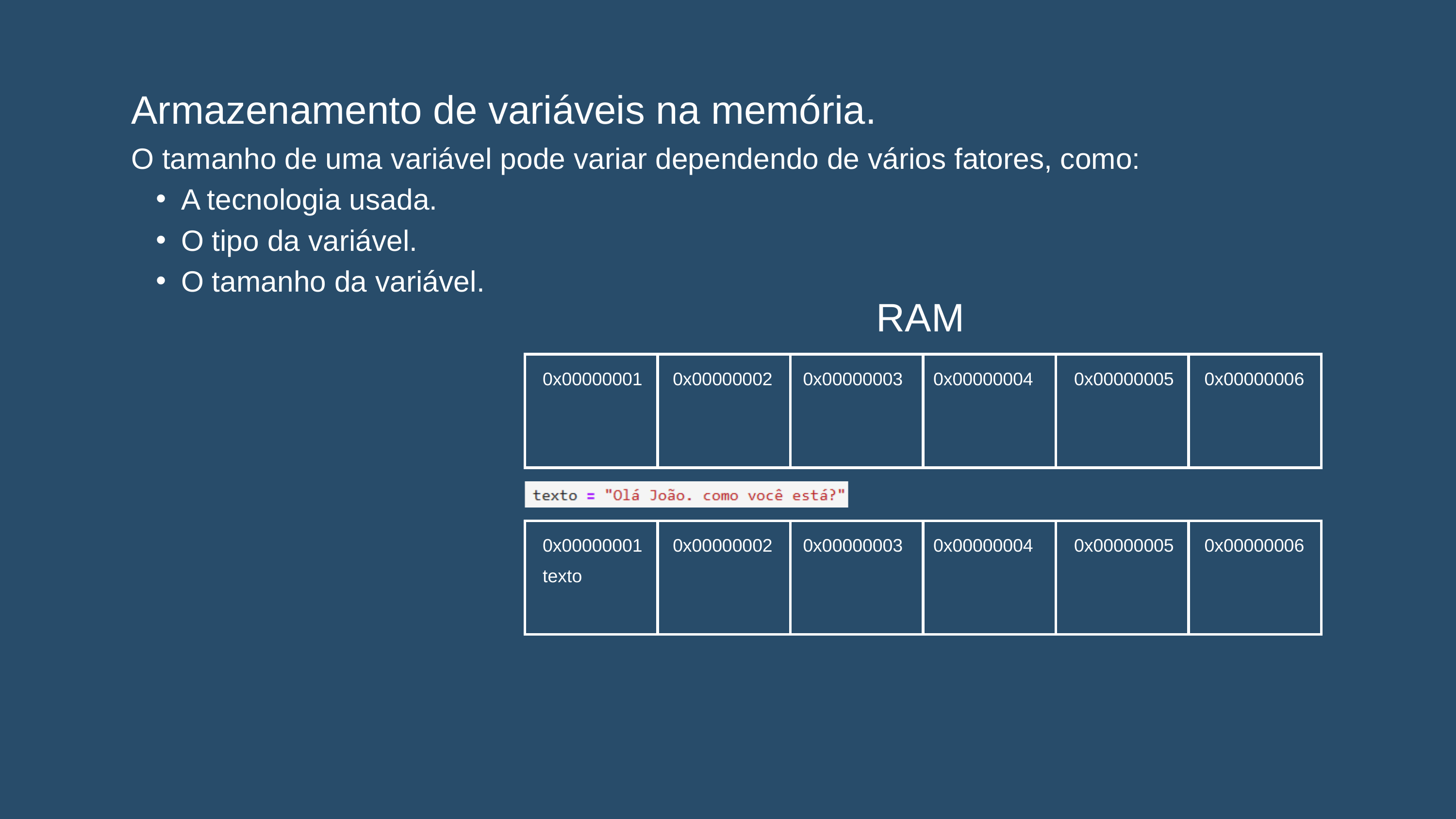

Armazenamento de variáveis na memória.
O tamanho de uma variável pode variar dependendo de vários fatores, como:
A tecnologia usada.
O tipo da variável.
O tamanho da variável.
RAM
|  |  |  |  |  |  |
| --- | --- | --- | --- | --- | --- |
0x00000001
0x00000002
0x00000003
0x00000004
0x00000005
0x00000006

|  |  |  |  |  |  |
| --- | --- | --- | --- | --- | --- |
0x00000001
0x00000002
0x00000003
0x00000004
0x00000005
0x00000006
texto